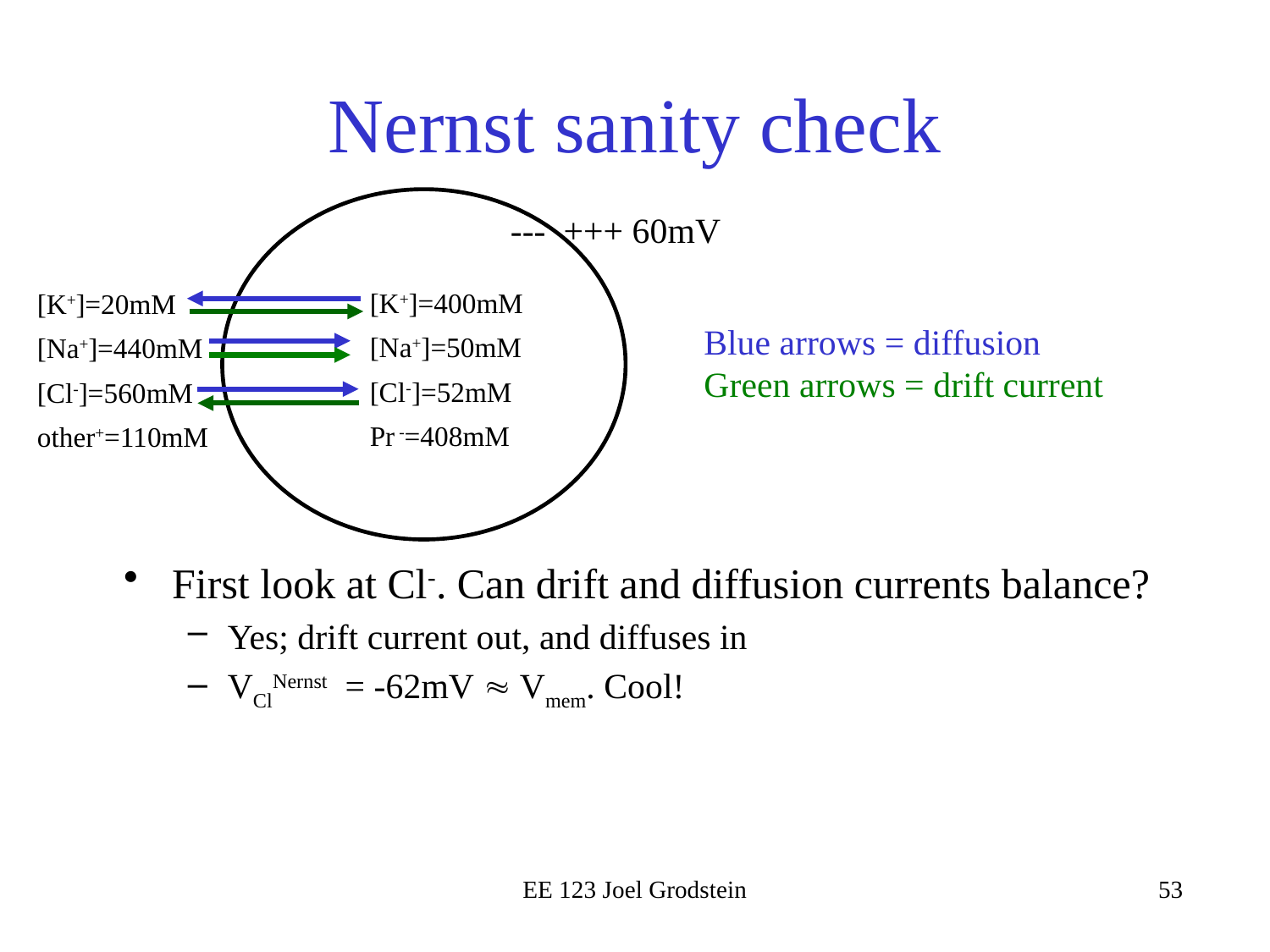

# Nernst sanity check

---  +++ 60mV
[K+]=400mM
[Na+]=50mM
[Cl-]=52mM
Pr -=408mM
[K+]=20mM
[Na+]=440mM
[Cl-]=560mM
other+=110mM
Blue arrows = diffusion
Green arrows = drift current
First look at Cl-. Can drift and diffusion currents balance?
Yes; drift current out, and diffuses in
VClNernst  = -62mV ≈ Vmem. Cool!
EE 123 Joel Grodstein